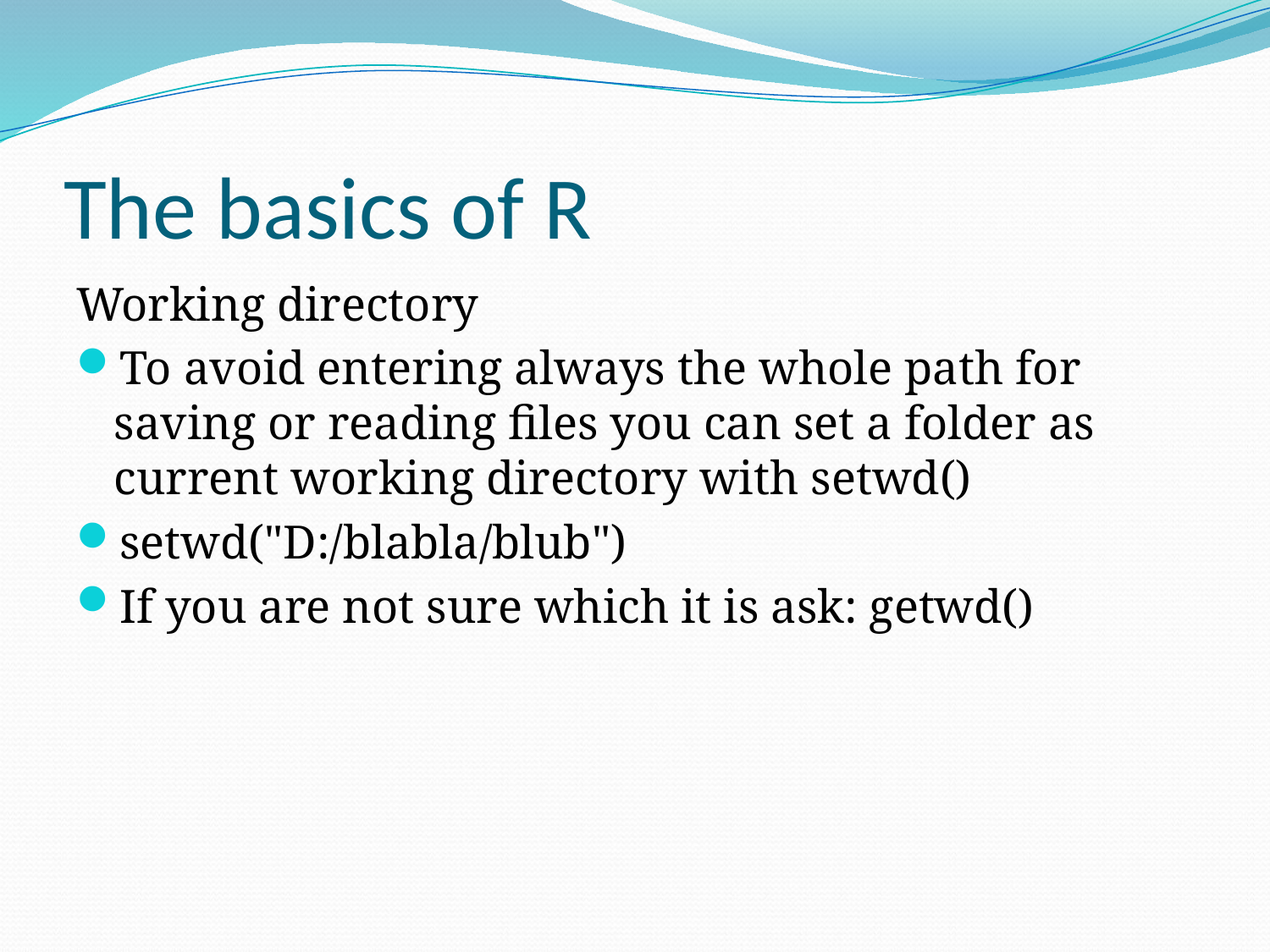

# The basics of R
Working directory
To avoid entering always the whole path for saving or reading files you can set a folder as current working directory with setwd()
setwd("D:/blabla/blub")
If you are not sure which it is ask: getwd()